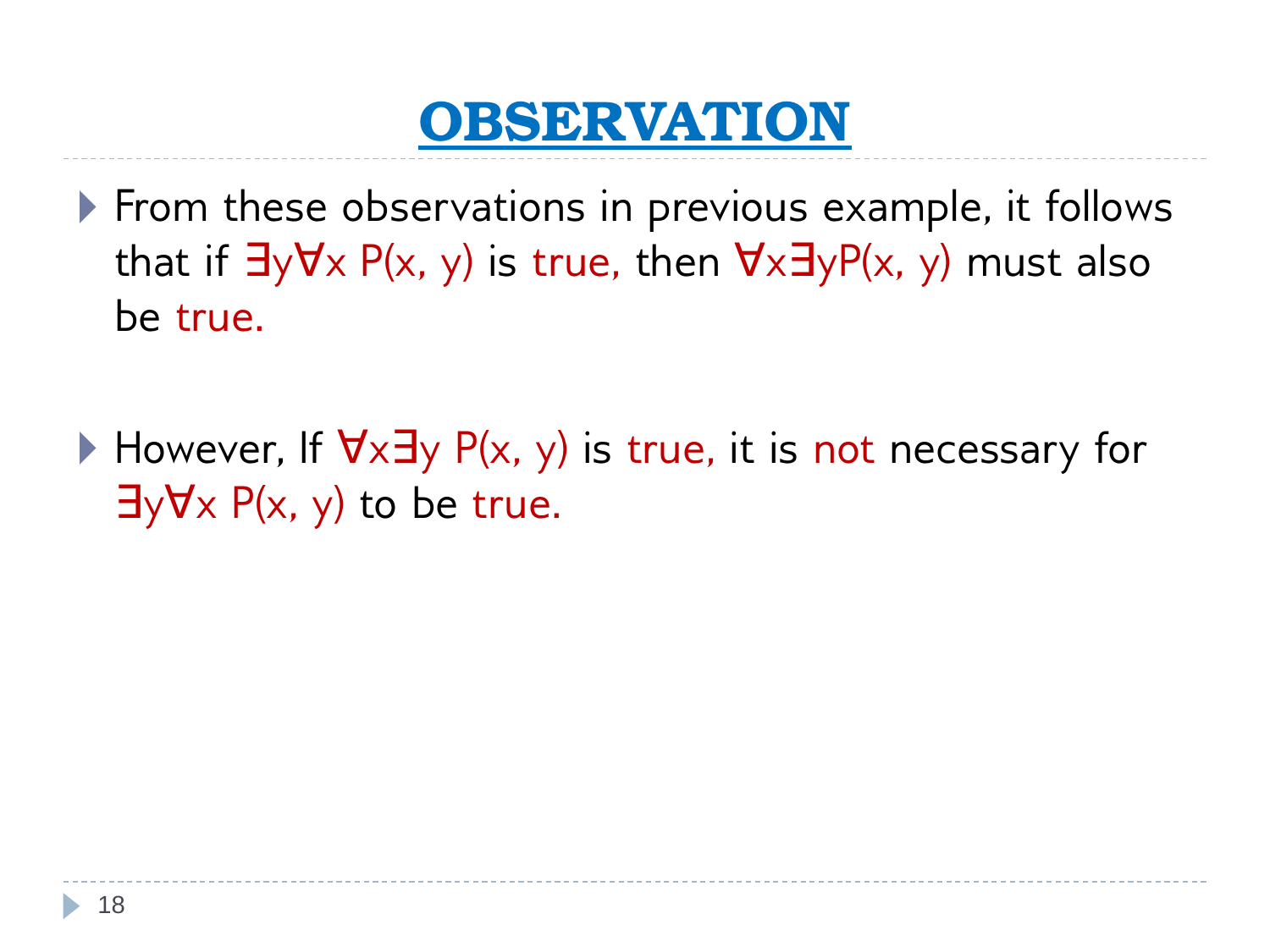

# OBSERVATION
From these observations in previous example, it follows that if ∃y∀x P(x, y) is true, then ∀x∃yP(x, y) must also be true.

However, If ∀x∃y P(x, y) is true, it is not necessary for ∃y∀x P(x, y) to be true.
18